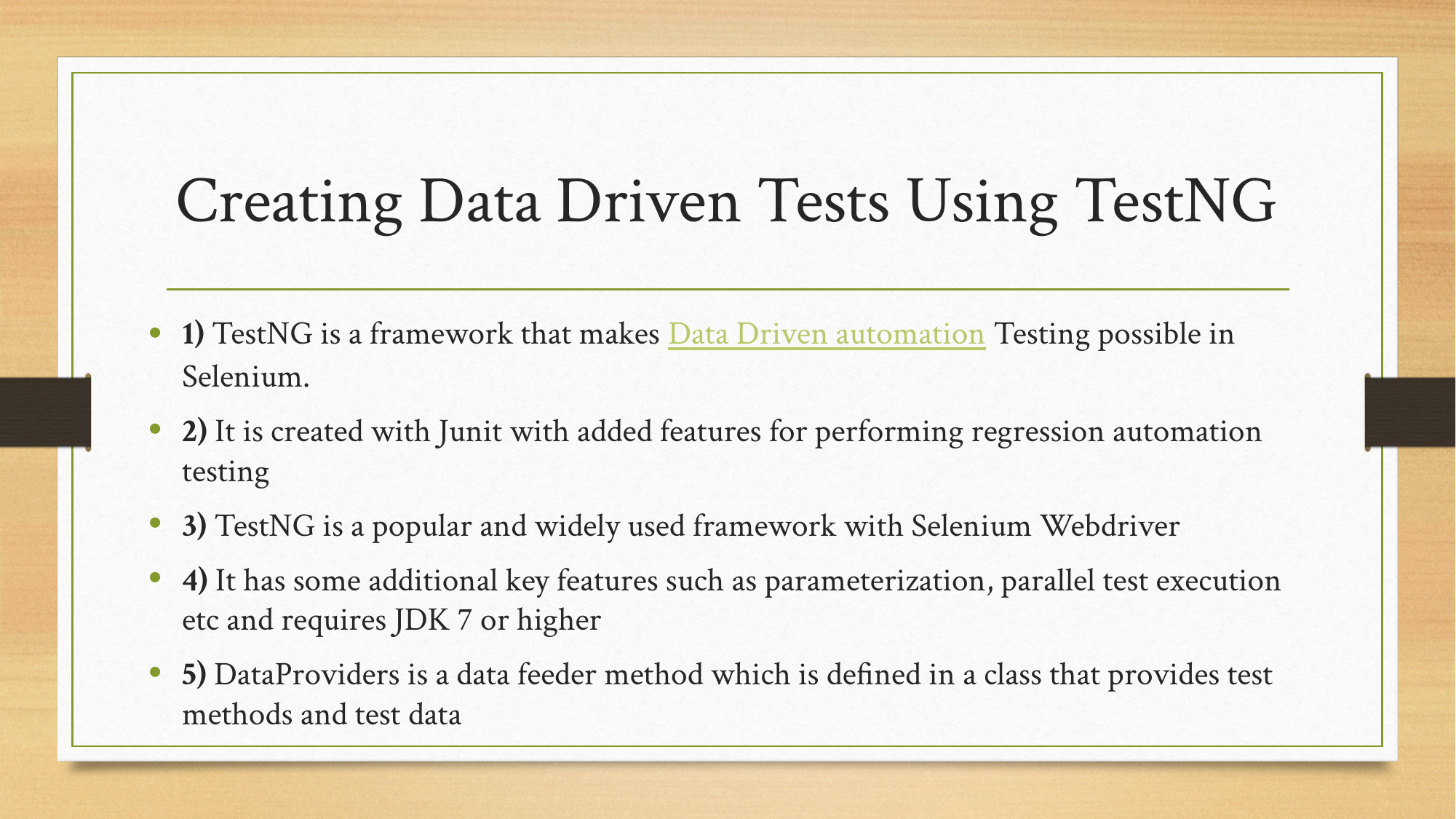

# Creating Data Driven Tests Using TestNG
1) TestNG is a framework that makes Data Driven automation Testing possible in Selenium.
2) It is created with Junit with added features for performing regression automation testing
3) TestNG is a popular and widely used framework with Selenium Webdriver
4) It has some additional key features such as parameterization, parallel test execution etc and requires JDK 7 or higher
5) DataProviders is a data feeder method which is defined in a class that provides test methods and test data